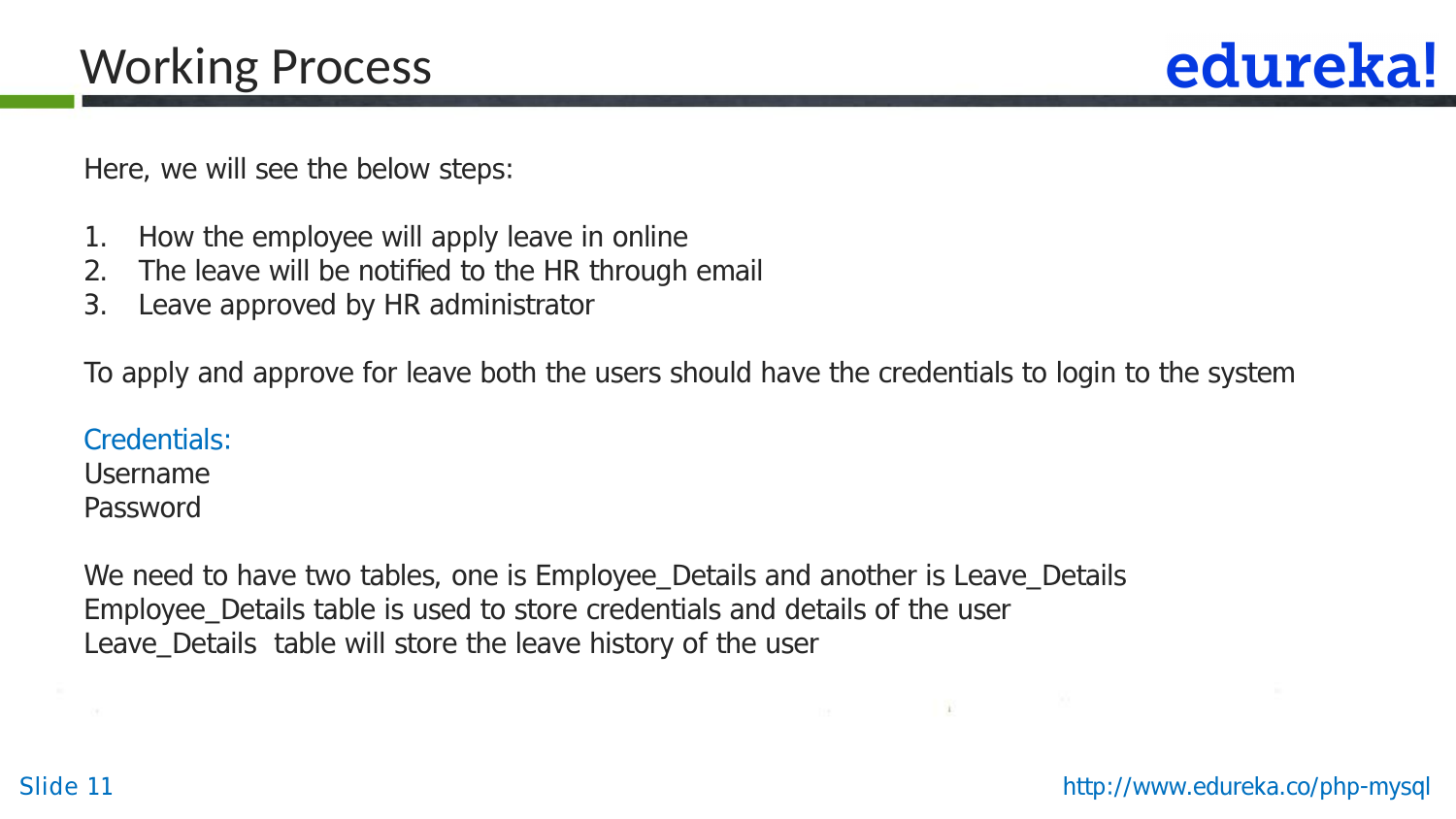

Working Process
Here, we will see the below steps:

How the employee will apply leave in online
The leave will be notified to the HR through email
Leave approved by HR administrator

To apply and approve for leave both the users should have the credentials to login to the system

Credentials:
Username
Password

We need to have two tables, one is Employee_Details and another is Leave_Details
Employee_Details table is used to store credentials and details of the user
Leave_Details  table will store the leave history of the user